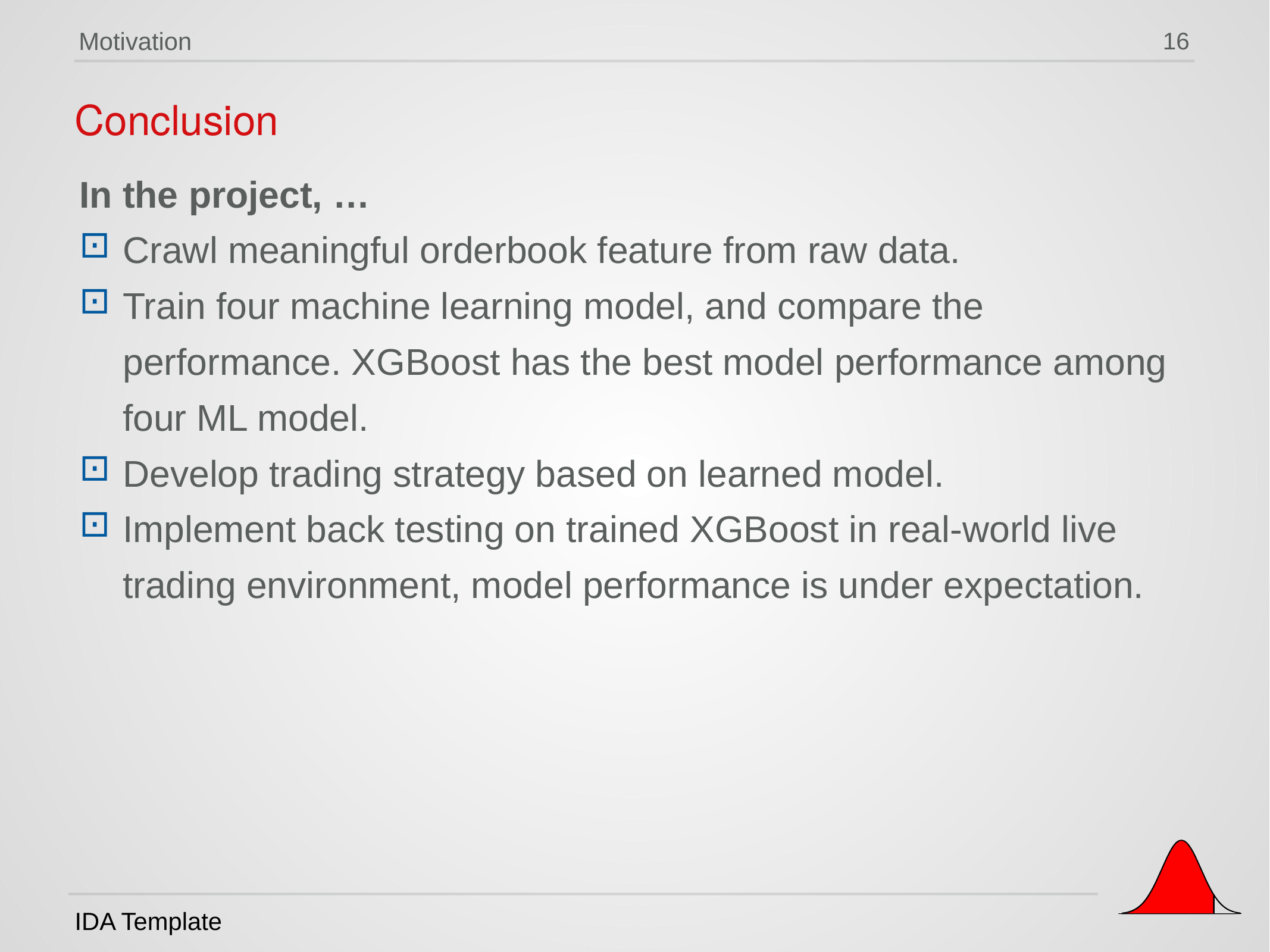

Motivation
16
Conclusion
In the project, …
Crawl meaningful orderbook feature from raw data.
Train four machine learning model, and compare the performance. XGBoost has the best model performance among four ML model.
Develop trading strategy based on learned model.
Implement back testing on trained XGBoost in real-world live trading environment, model performance is under expectation.

IDA Template